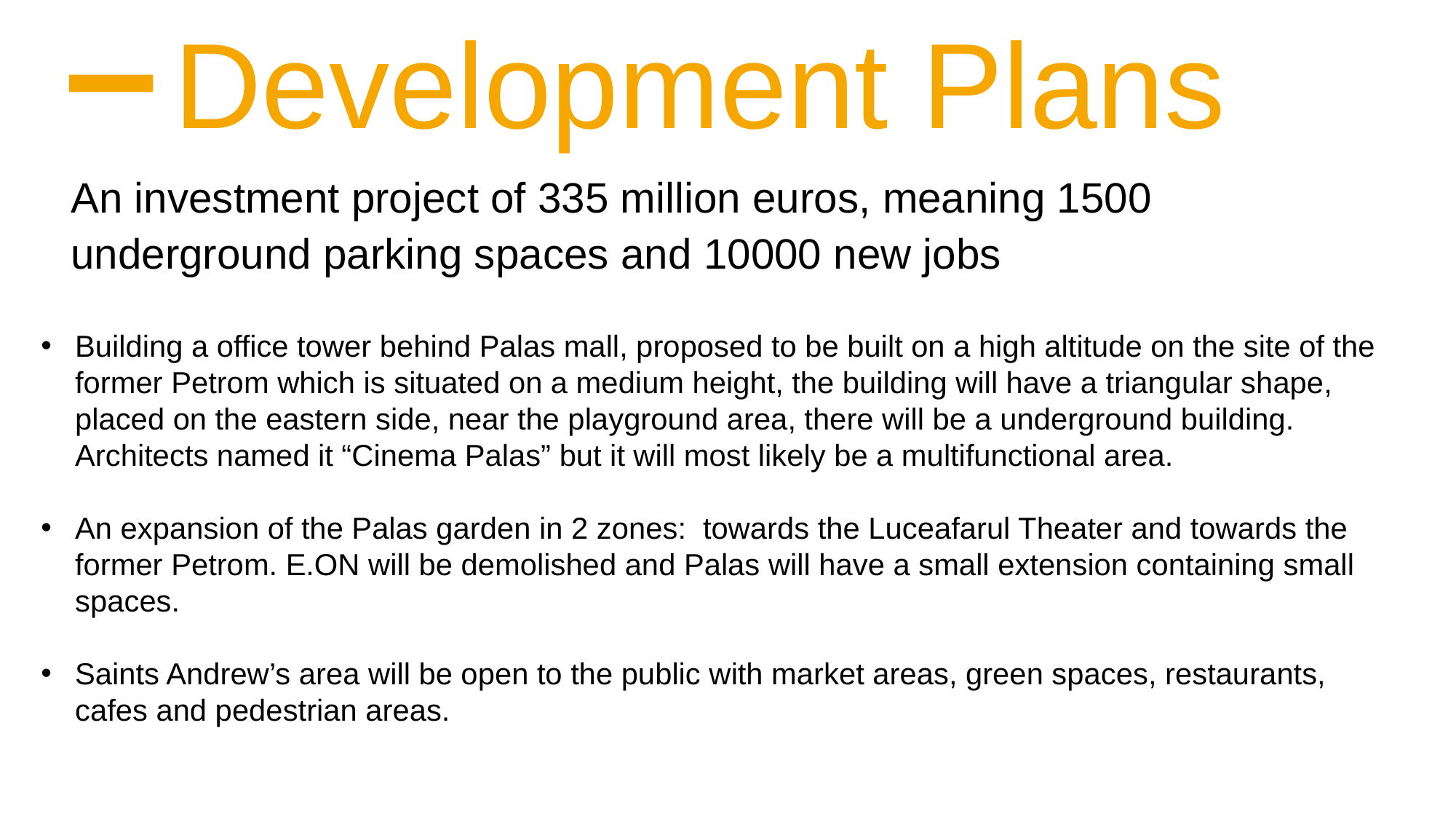

# Development Plans
An investment project of 335 million euros, meaning 1500 underground parking spaces and 10000 new jobs

Building a office tower behind Palas mall, proposed to be built on a high altitude on the site of the former Petrom which is situated on a medium height, the building will have a triangular shape, placed on the eastern side, near the playground area, there will be a underground building. Architects named it “Cinema Palas” but it will most likely be a multifunctional area.

An expansion of the Palas garden in 2 zones:  towards the Luceafarul Theater and towards the former Petrom. E.ON will be demolished and Palas will have a small extension containing small spaces.

Saints Andrew’s area will be open to the public with market areas, green spaces, restaurants, cafes and pedestrian areas.